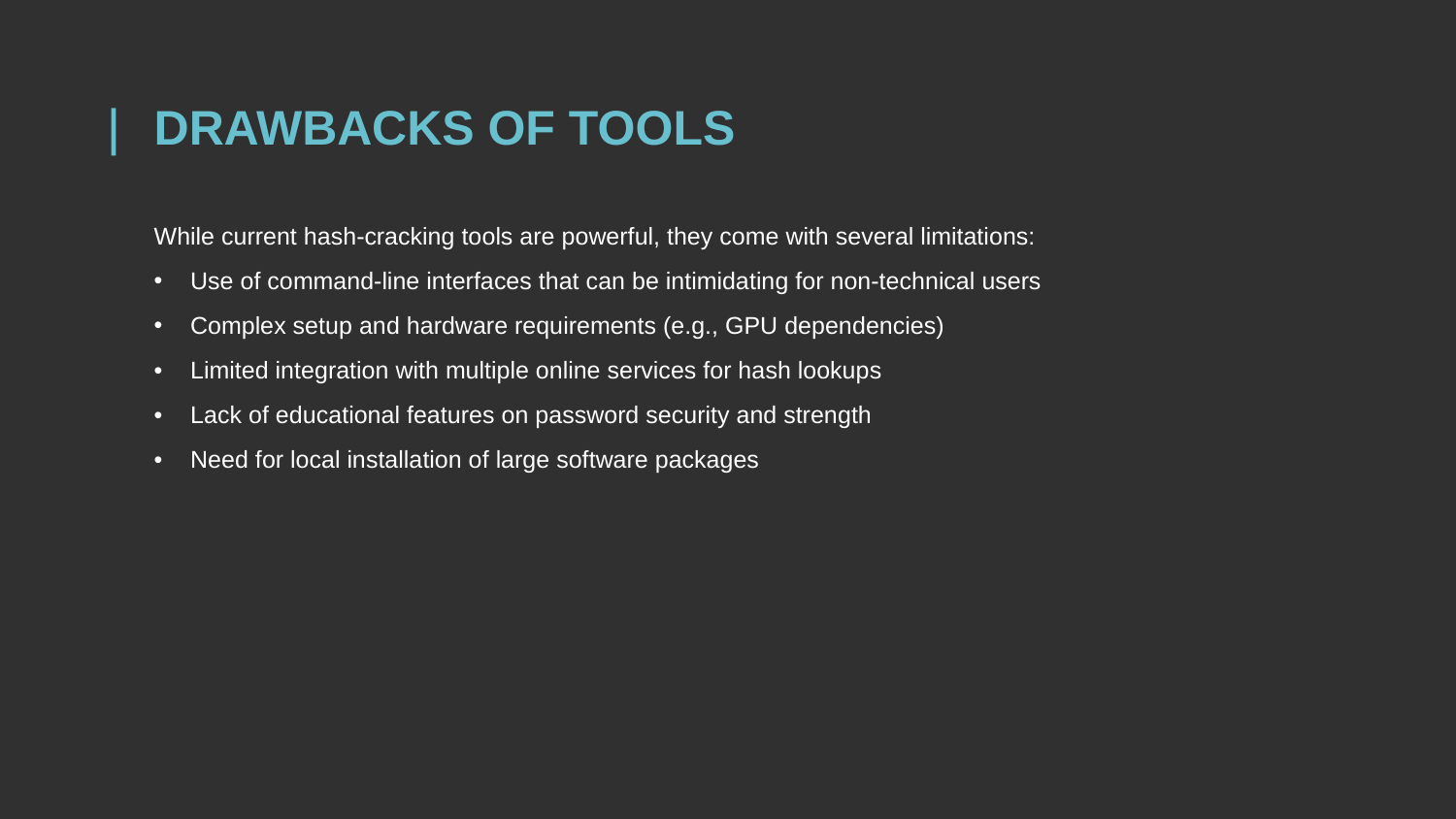

# DRAWBACKS OF TOOLS
While current hash-cracking tools are powerful, they come with several limitations:
Use of command-line interfaces that can be intimidating for non-technical users
Complex setup and hardware requirements (e.g., GPU dependencies)
Limited integration with multiple online services for hash lookups
Lack of educational features on password security and strength
Need for local installation of large software packages